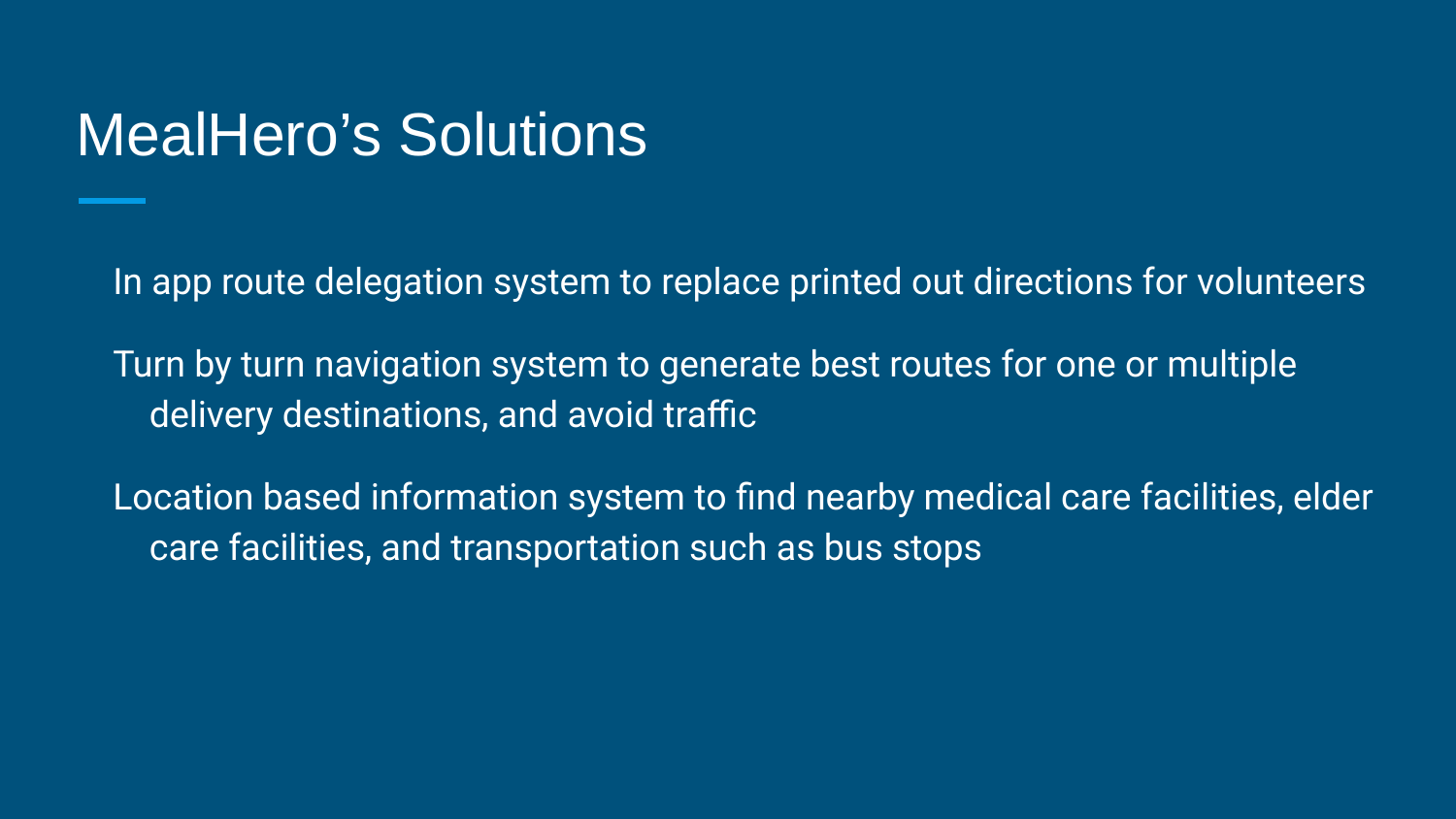

# MealHero’s Solutions
In app route delegation system to replace printed out directions for volunteers
Turn by turn navigation system to generate best routes for one or multiple delivery destinations, and avoid traffic
Location based information system to find nearby medical care facilities, elder care facilities, and transportation such as bus stops